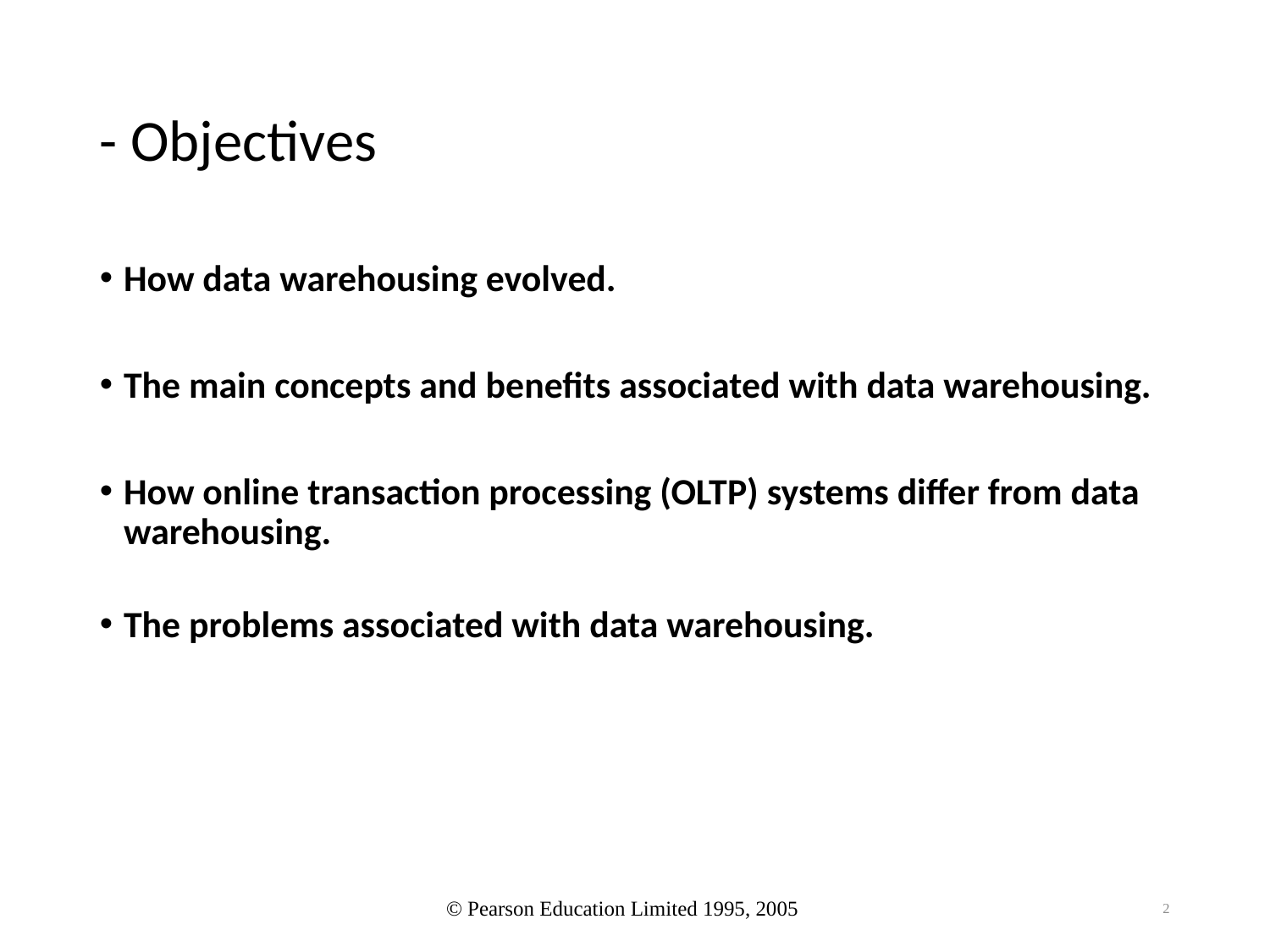

# - Objectives
How data warehousing evolved.

The main concepts and benefits associated with data warehousing.

How online transaction processing (OLTP) systems differ from data warehousing.
The problems associated with data warehousing.
2
© Pearson Education Limited 1995, 2005